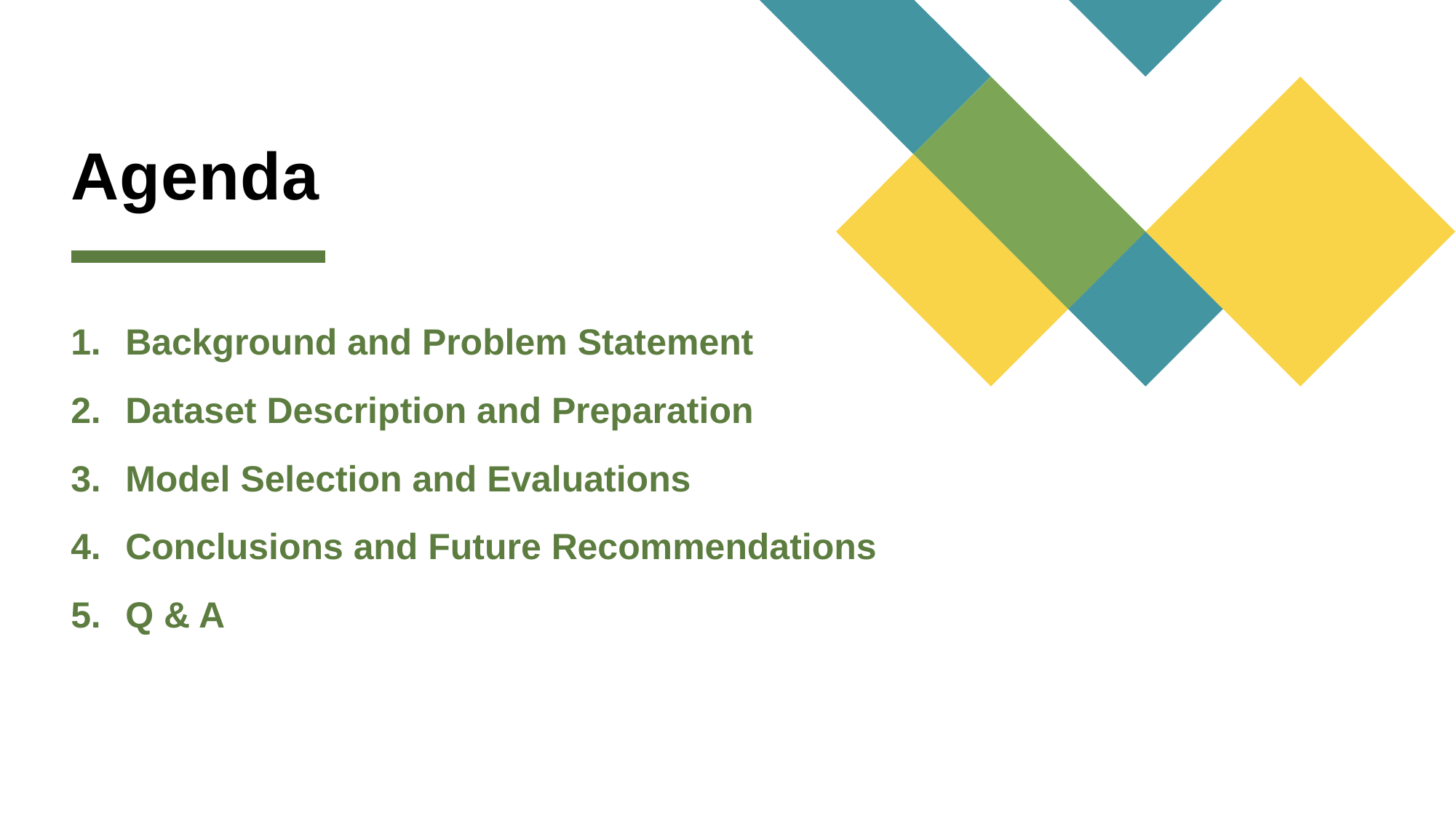

# Agenda
Background and Problem Statement
Dataset Description and Preparation
Model Selection and Evaluations
Conclusions and Future Recommendations
Q & A